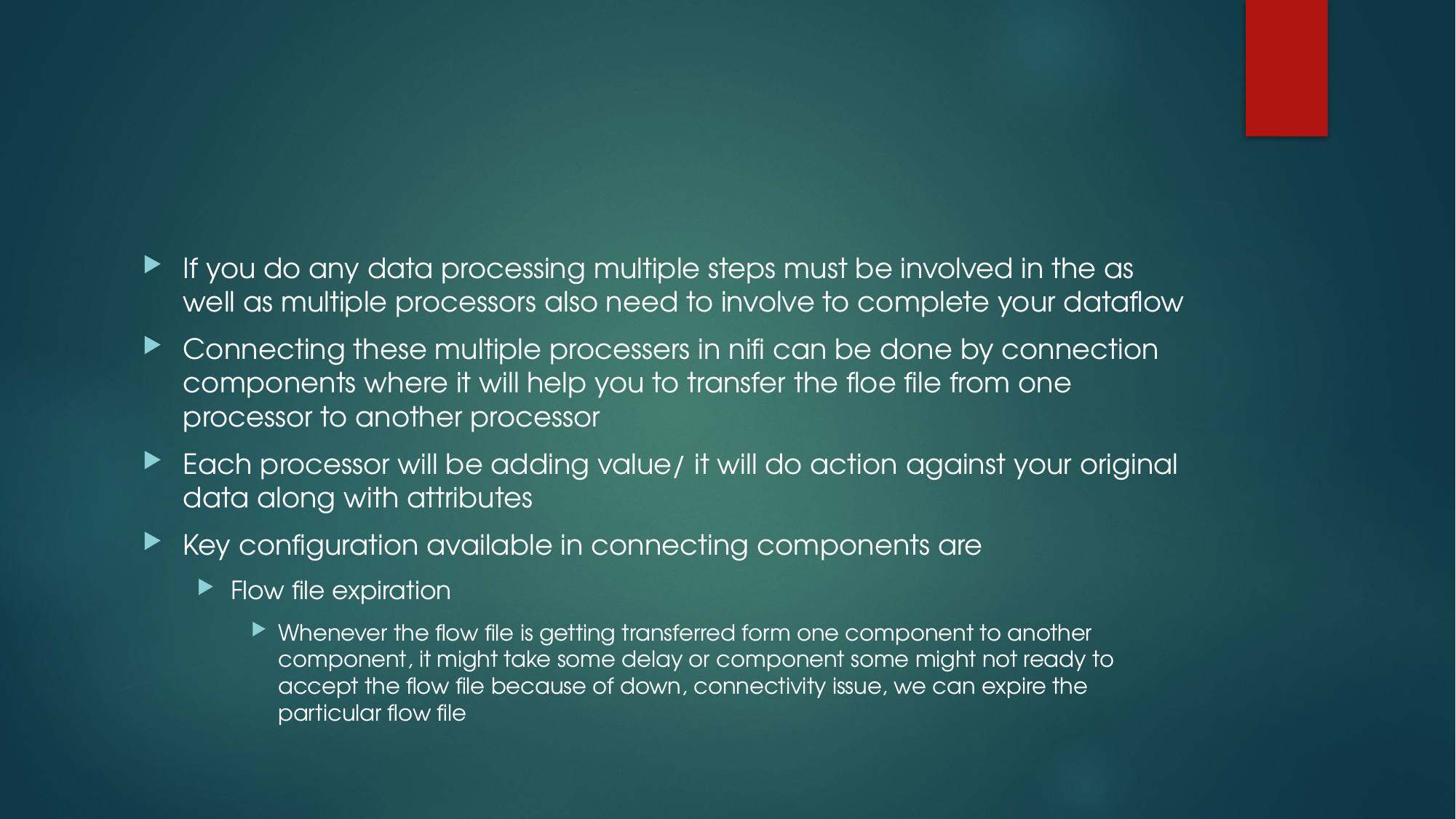

#
If you do any data processing multiple steps must be involved in the as well as multiple processors also need to involve to complete your dataflow
Connecting these multiple processers in nifi can be done by connection components where it will help you to transfer the floe file from one processor to another processor
Each processor will be adding value/ it will do action against your original data along with attributes
Key configuration available in connecting components are
Flow file expiration
Whenever the flow file is getting transferred form one component to another component, it might take some delay or component some might not ready to accept the flow file because of down, connectivity issue, we can expire the particular flow file